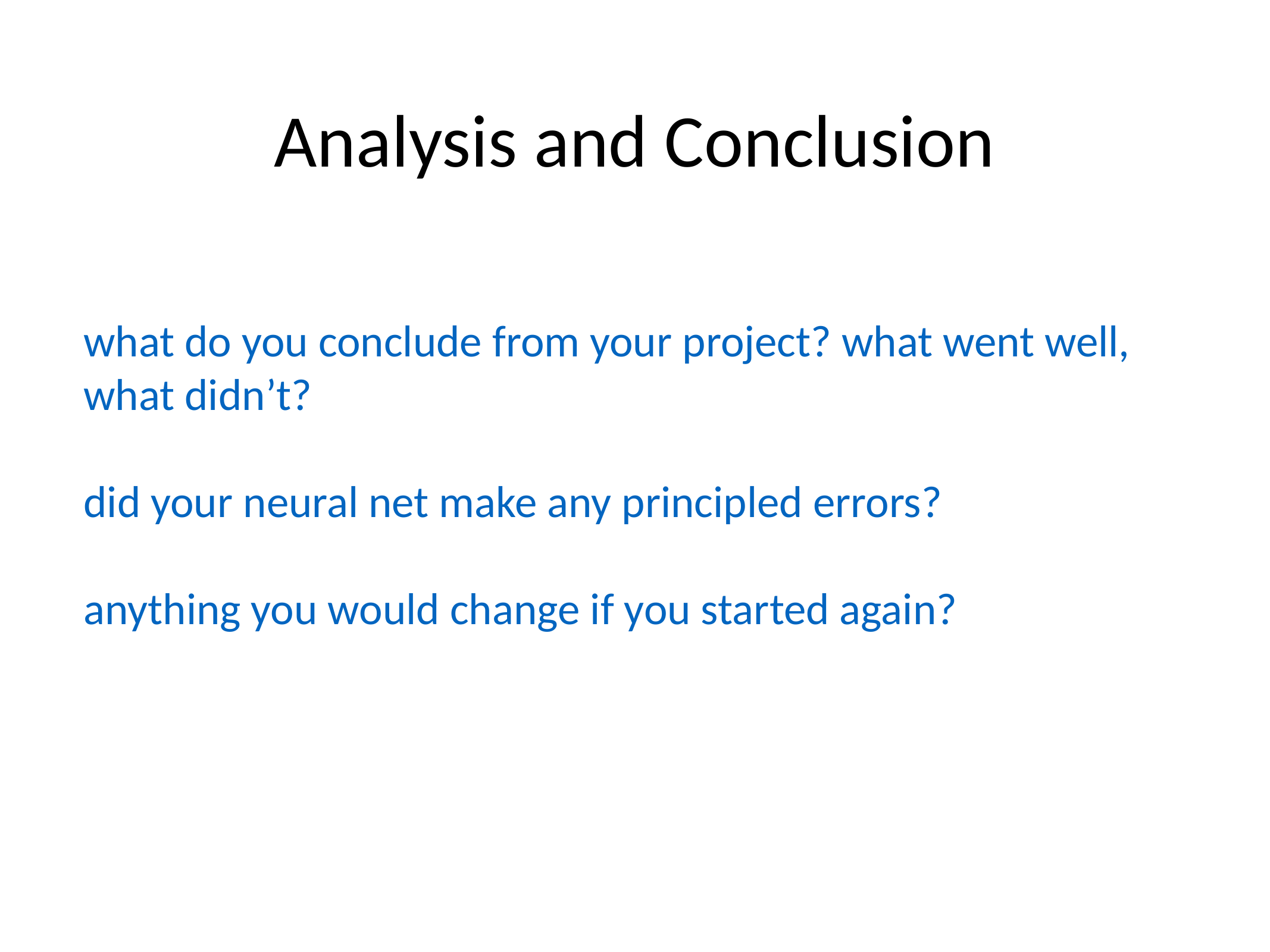

Analysis and Conclusion
what do you conclude from your project? what went well, what didn’t?

did your neural net make any principled errors?

anything you would change if you started again?